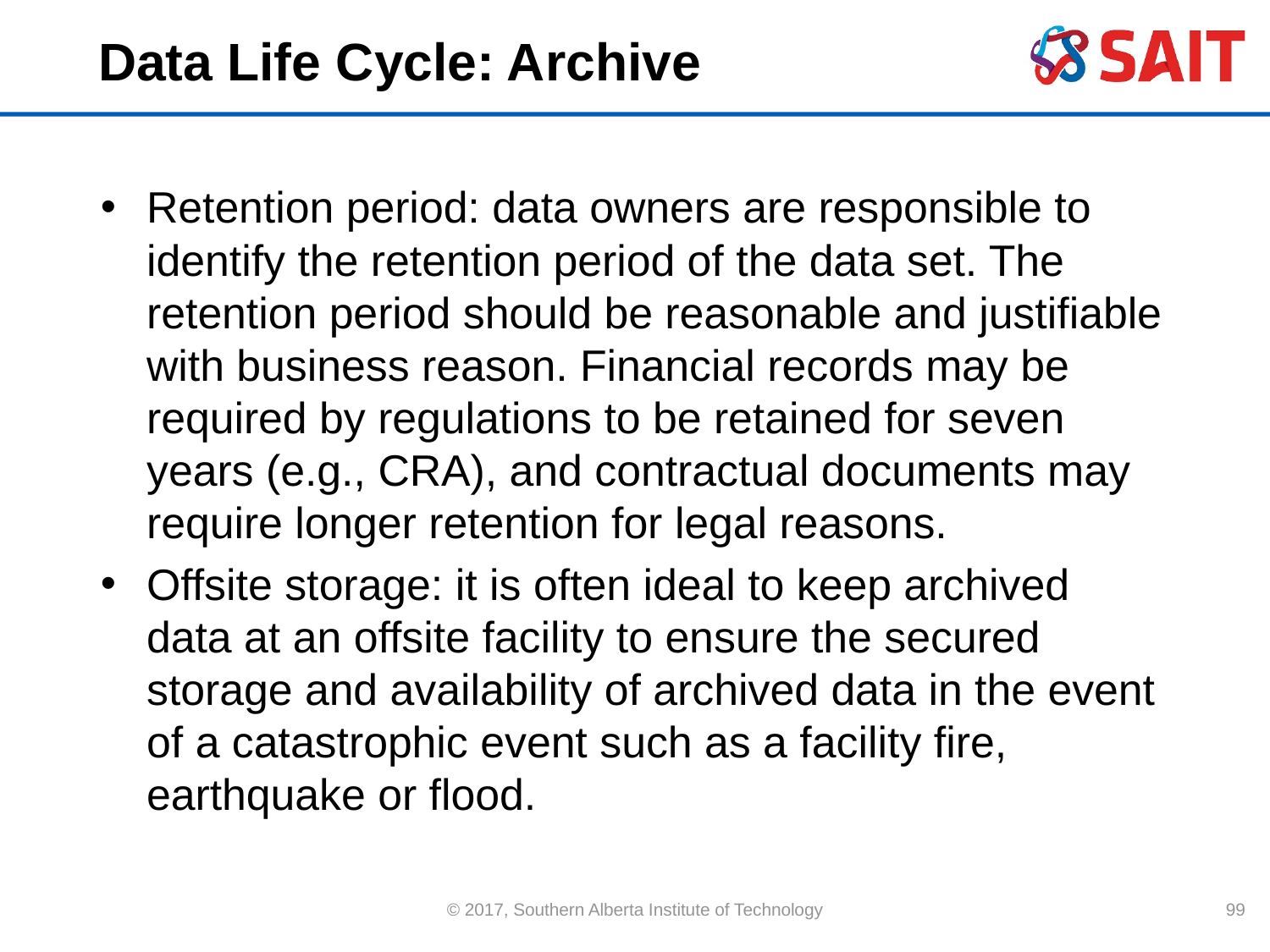

# Data Life Cycle: Archive
Retention period: data owners are responsible to identify the retention period of the data set. The retention period should be reasonable and justifiable with business reason. Financial records may be required by regulations to be retained for seven years (e.g., CRA), and contractual documents may require longer retention for legal reasons.
Offsite storage: it is often ideal to keep archived data at an offsite facility to ensure the secured storage and availability of archived data in the event of a catastrophic event such as a facility fire, earthquake or flood.